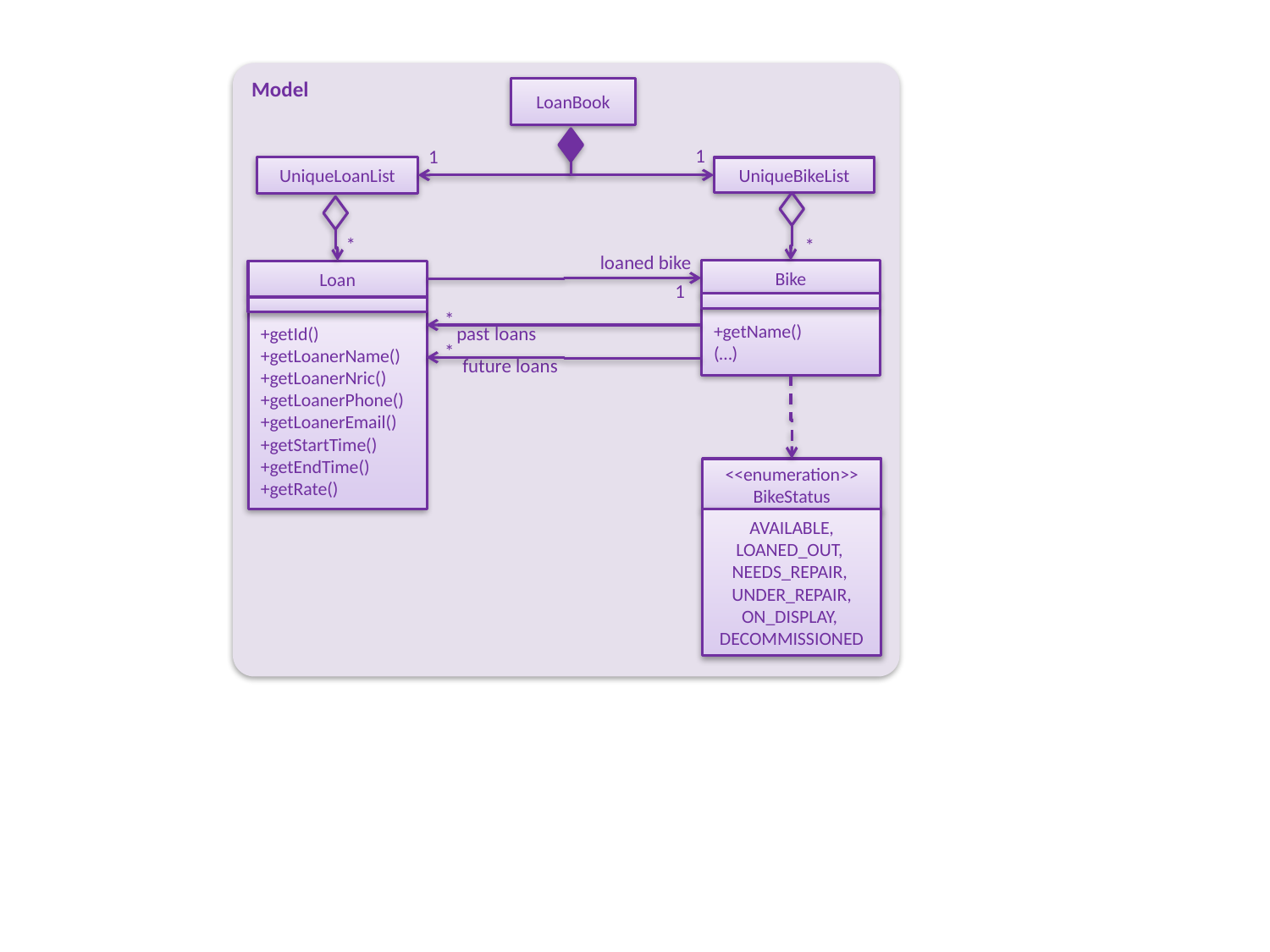

Model
LoanBook

1
1
UniqueLoanList
UniqueBikeList

*
*
loaned bike
Bike
Loan
1

*
+getName()
(…)
+getId()
+getLoanerName()
+getLoanerNric()
+getLoanerPhone()
+getLoanerEmail()
+getStartTime()
+getEndTime()
+getRate()
past loans
*
future loans
<<enumeration>>
BikeStatus
AVAILABLE, LOANED_OUT,
NEEDS_REPAIR,  UNDER_REPAIR, ON_DISPLAY,
DECOMMISSIONED